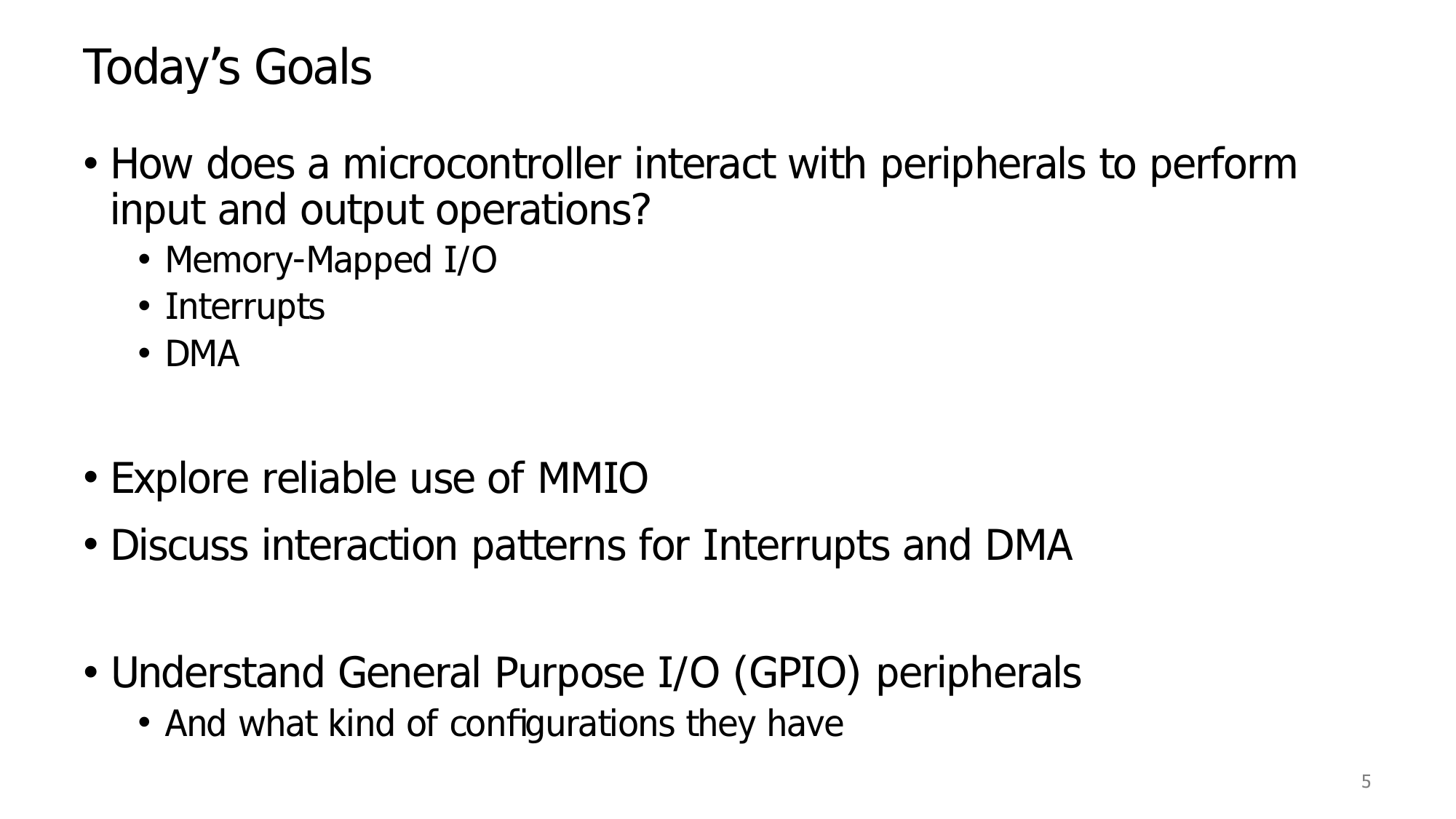

# Today’s Goals
How does a microcontroller interact with peripherals to perform input and output operations?
Memory-Mapped I/O
Interrupts
DMA

Explore reliable use of MMIO
Discuss interaction patterns for Interrupts and DMA

Understand General Purpose I/O (GPIO) peripherals
And what kind of configurations they have

5